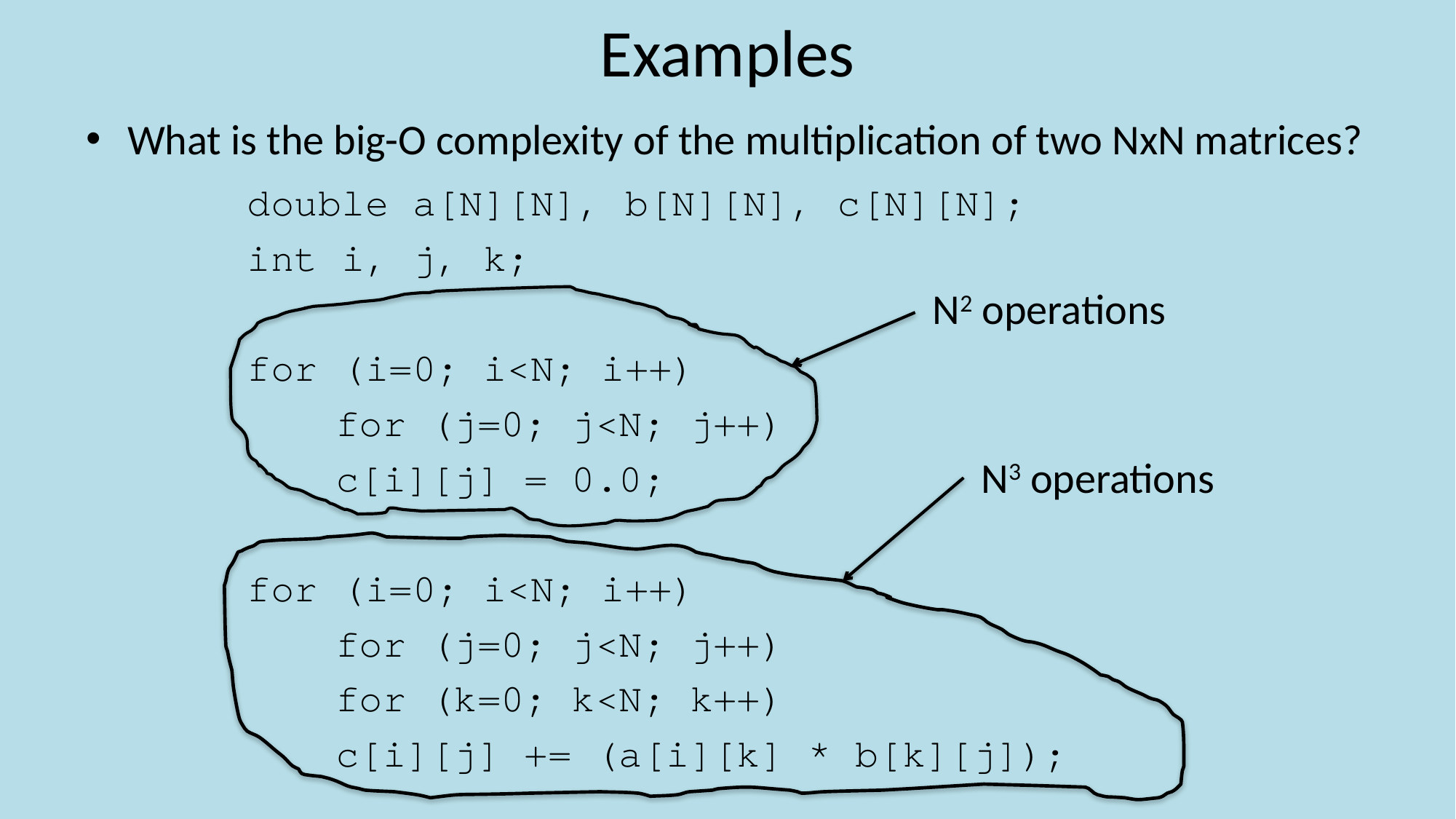

# Examples
What is the big-O complexity of the multiplication of two NxN matrices?
double a[N][N], b[N][N], c[N][N];
int i, j, k;

for (i=0; i<N; i++)
	for (j=0; j<N; j++)
		c[i][j] = 0.0;

for (i=0; i<N; i++)
	for (j=0; j<N; j++)
		for (k=0; k<N; k++)
			c[i][j] += (a[i][k] * b[k][j]);

N2 operations

N3 operations